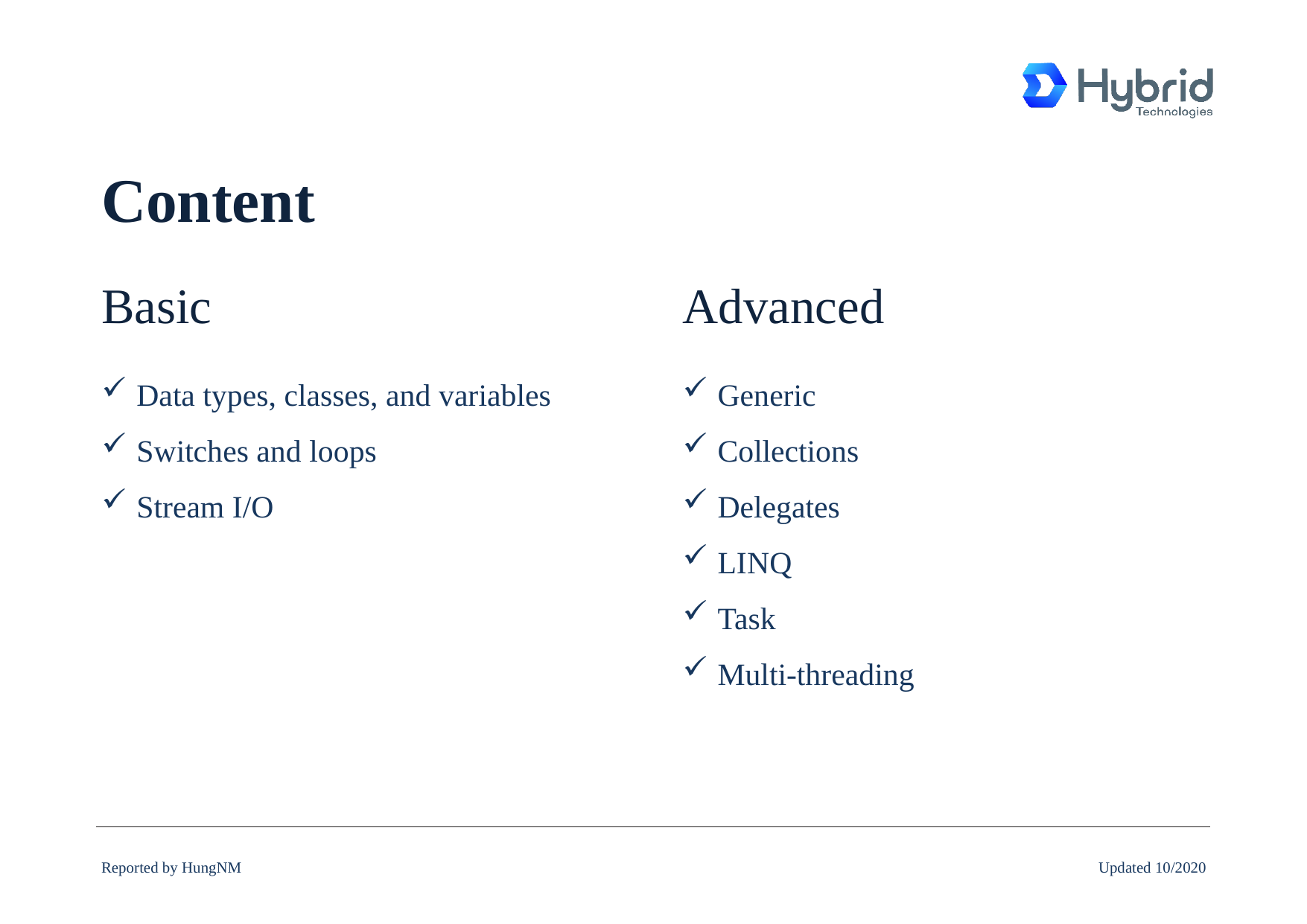

Content
Basic
Advanced
Data types, classes, and variables
Switches and loops
Stream I/O

Generic
Collections
Delegates
LINQ
Task
Multi-threading

Updated 10/2020

Reported by HungNM